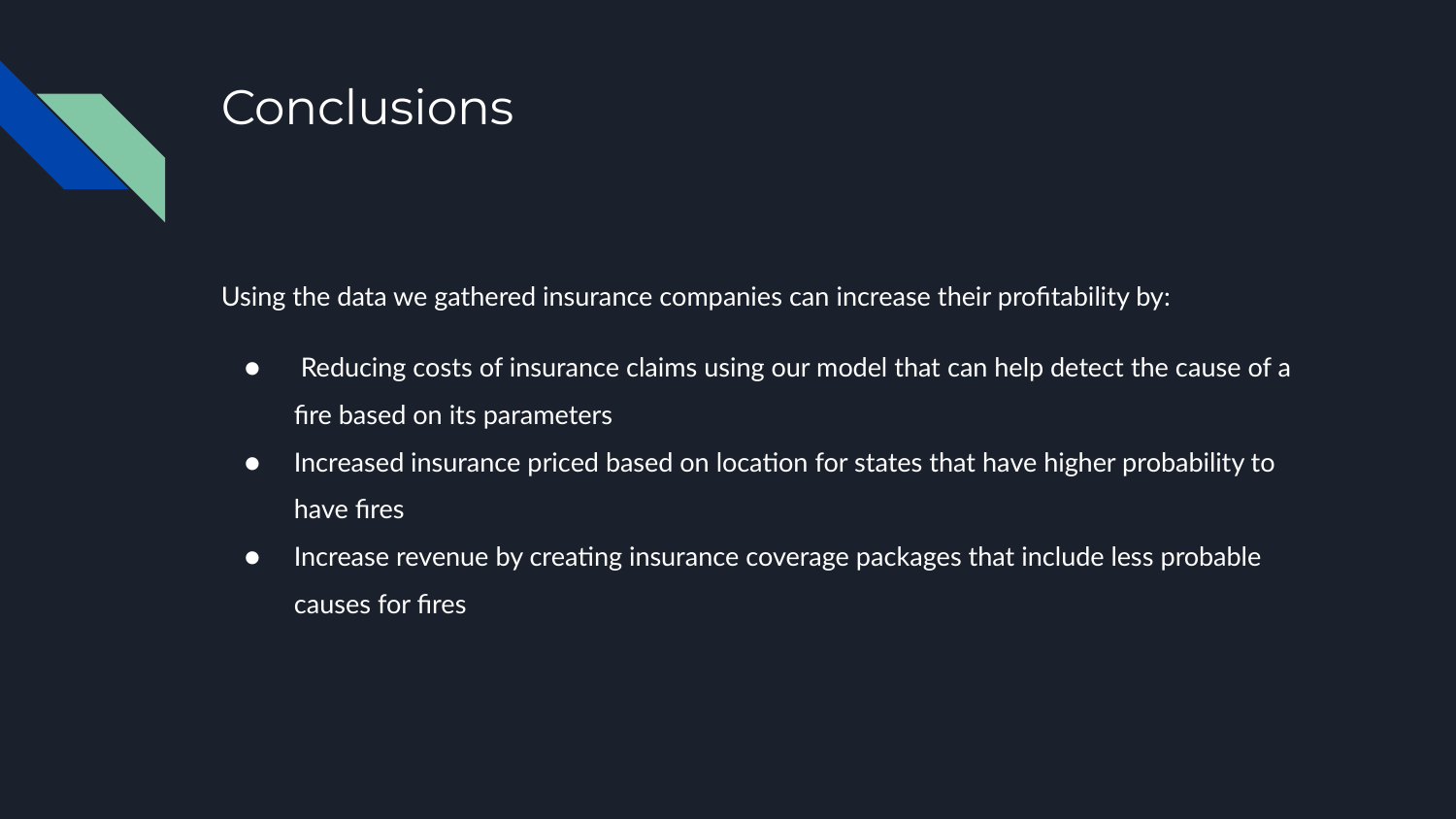

# Conclusions
Using the data we gathered insurance companies can increase their profitability by:
 Reducing costs of insurance claims using our model that can help detect the cause of a fire based on its parameters
Increased insurance priced based on location for states that have higher probability to have fires
Increase revenue by creating insurance coverage packages that include less probable causes for fires